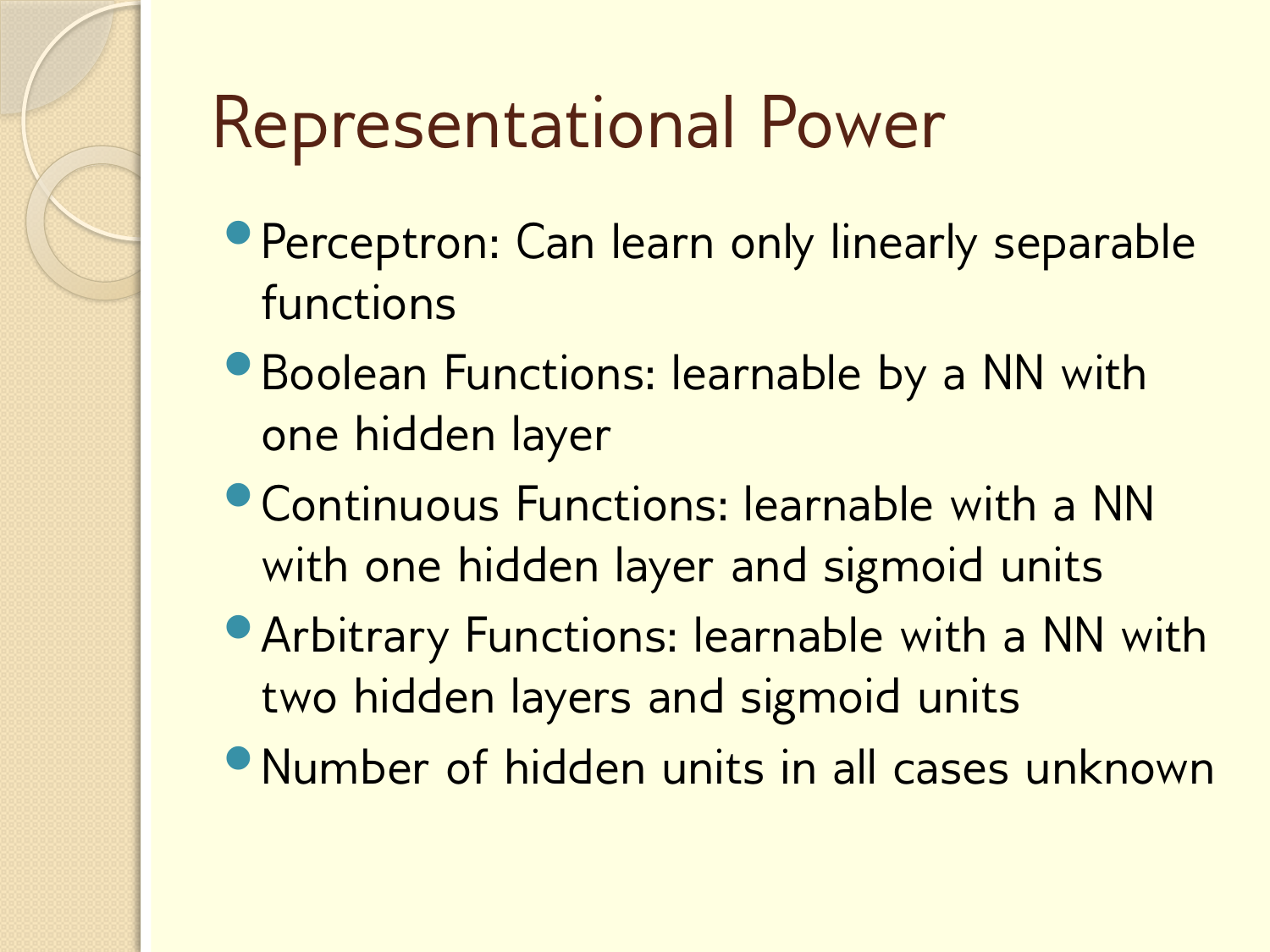

# Representational Power
Perceptron: Can learn only linearly separable functions
Boolean Functions: learnable by a NN with one hidden layer
Continuous Functions: learnable with a NN with one hidden layer and sigmoid units
Arbitrary Functions: learnable with a NN with two hidden layers and sigmoid units
Number of hidden units in all cases unknown